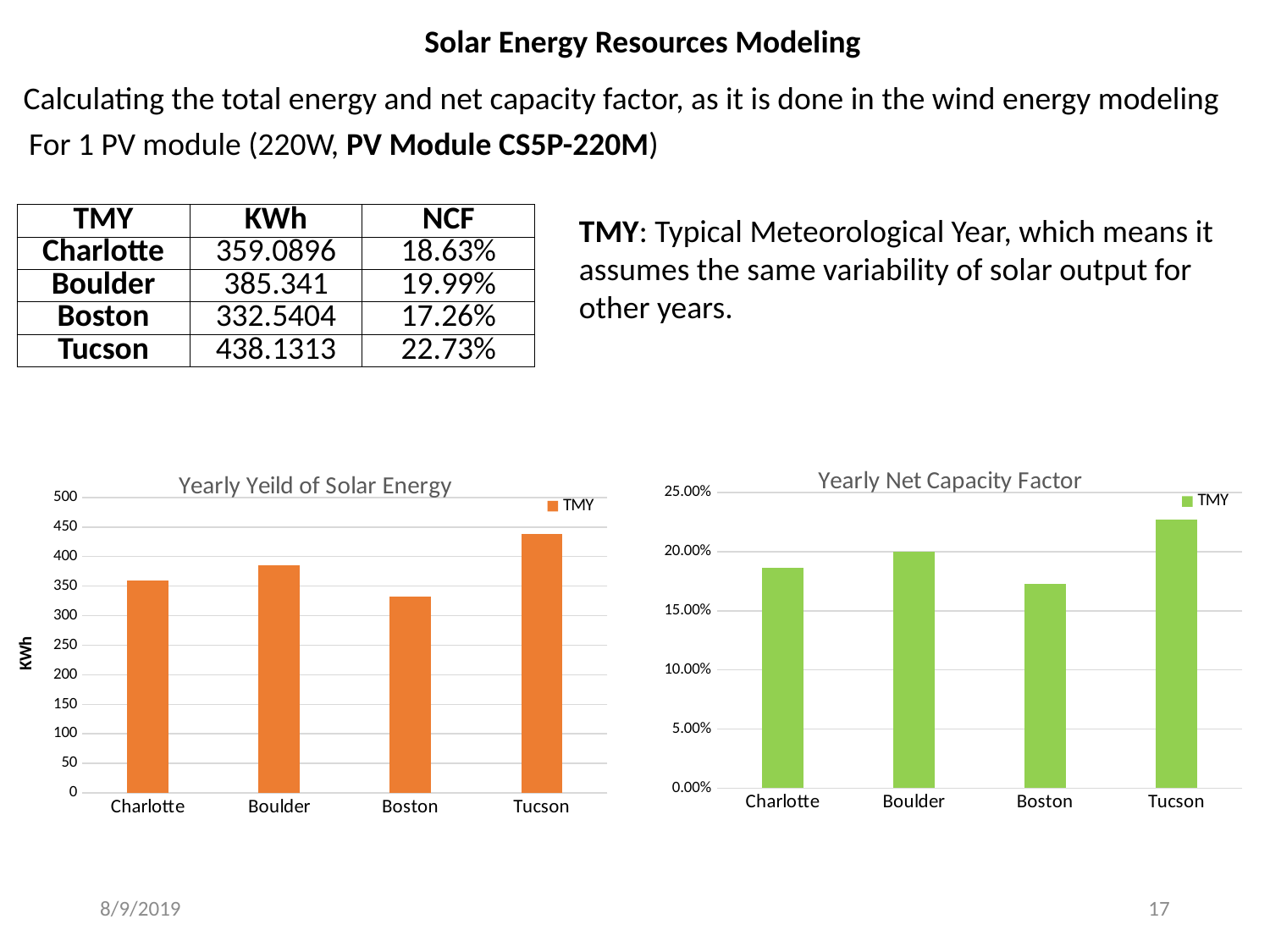

Solar Energy Resources Modeling
Calculating the total energy and net capacity factor, as it is done in the wind energy modeling
For 1 PV module (220W, PV Module CS5P-220M)
| TMY | KWh | NCF |
| --- | --- | --- |
| Charlotte | 359.0896 | 18.63% |
| Boulder | 385.341 | 19.99% |
| Boston | 332.5404 | 17.26% |
| Tucson | 438.1313 | 22.73% |
TMY: Typical Meteorological Year, which means it assumes the same variability of solar output for other years.

### Chart: Yearly Net Capacity Factor

| Category | TMY |
|---|---|
| Charlotte | 0.186327 |
| Boulder | 0.199949 |
| Boston | 0.172551 |
| Tucson | 0.227341 |

### Chart: Yearly Yeild of Solar Energy

| Category | TMY |
|---|---|
| Charlotte | 359.089572917 |
| Boulder | 385.341046141 |
| Boston | 332.54042693900004 |
| Tucson | 438.131258577 |
8/9/2019
17